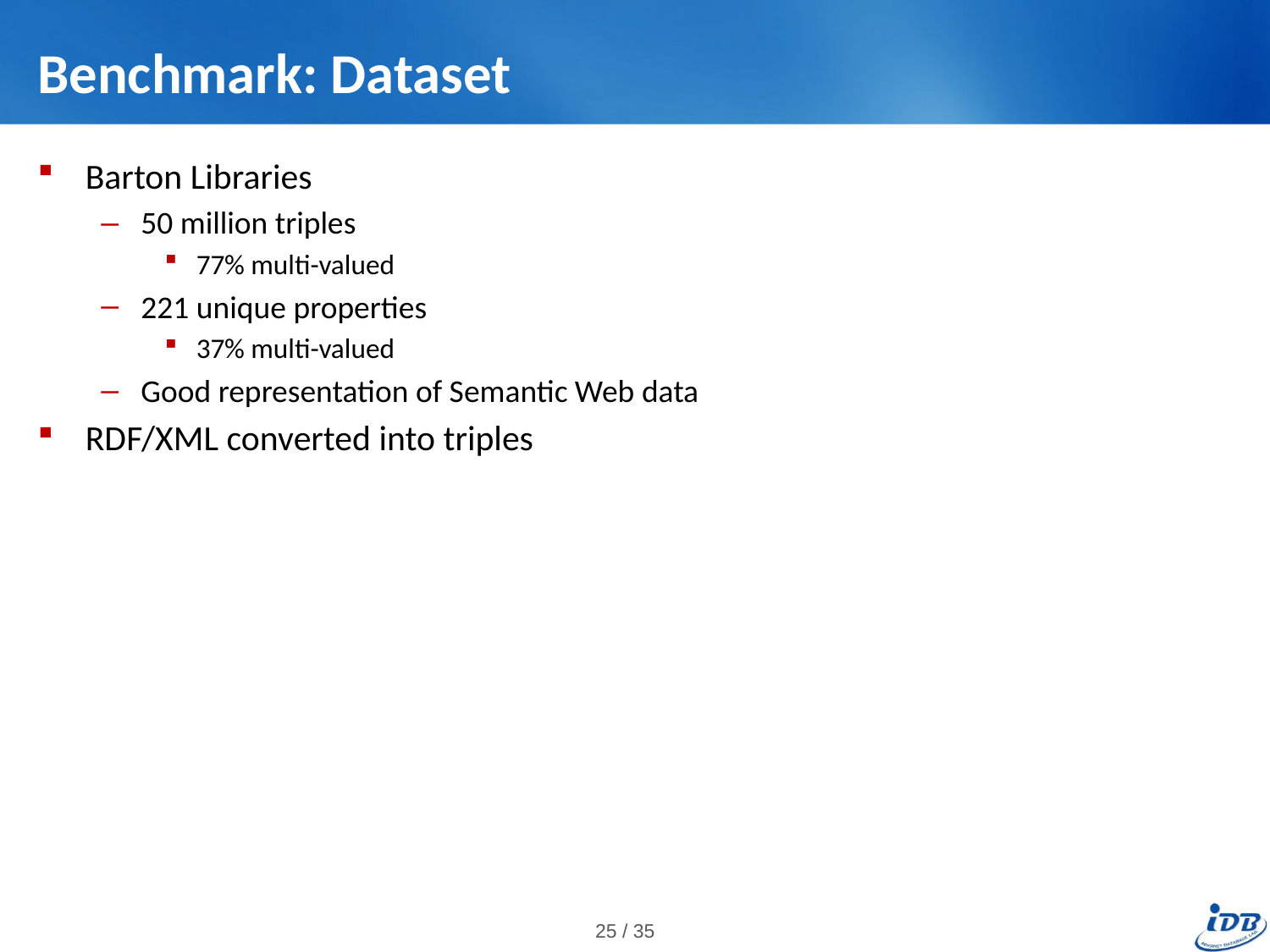

# Benchmark: Dataset
Barton Libraries
50 million triples
77% multi-valued
221 unique properties
37% multi-valued
Good representation of Semantic Web data
RDF/XML converted into triples